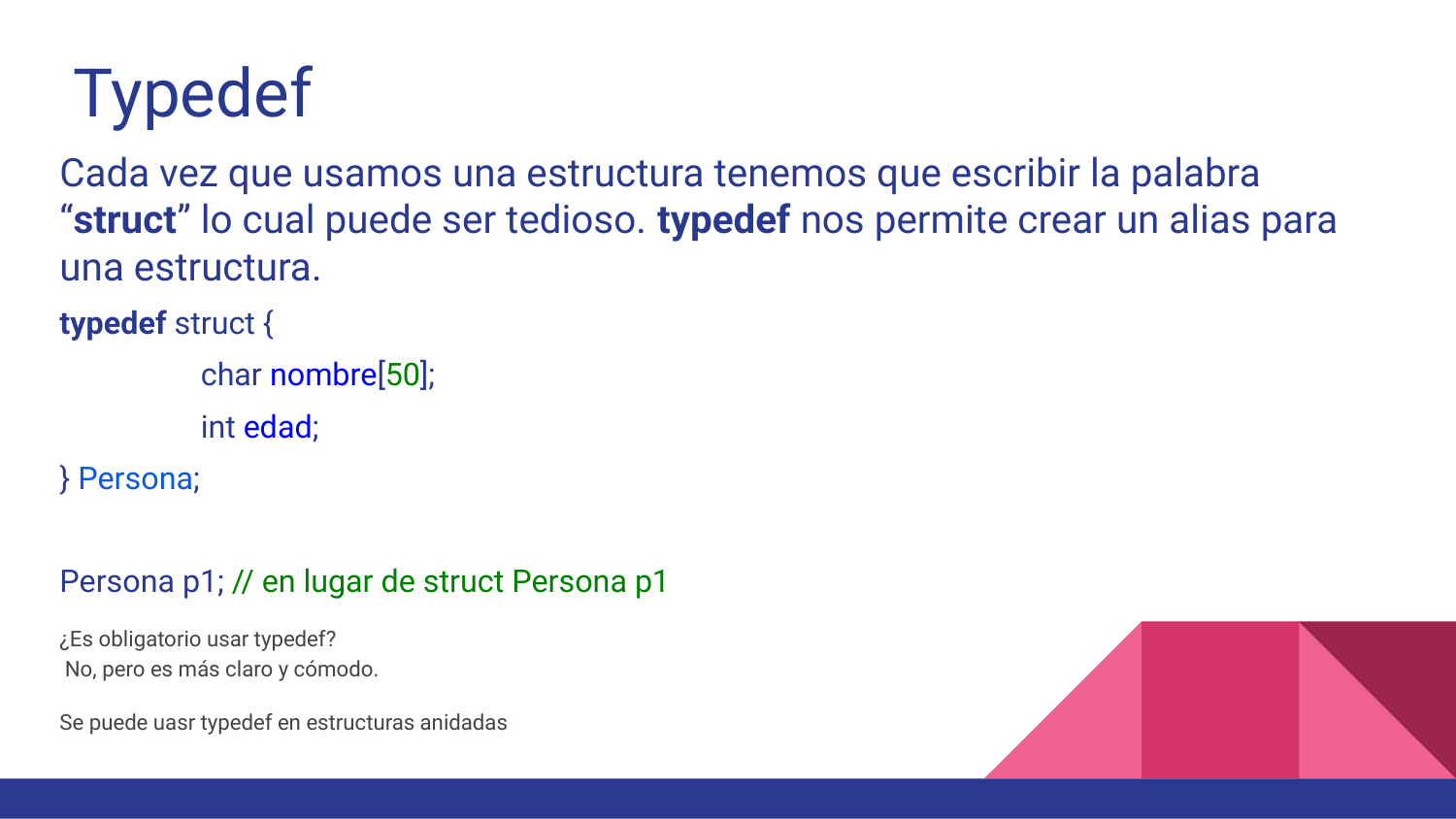

# Typedef
Cada vez que usamos una estructura tenemos que escribir la palabra “struct” lo cual puede ser tedioso. typedef nos permite crear un alias para una estructura.
typedef struct {
	char nombre[50];
	int edad;
} Persona;

Persona p1; // en lugar de struct Persona p1
¿Es obligatorio usar typedef?
 No, pero es más claro y cómodo.
Se puede uasr typedef en estructuras anidadas